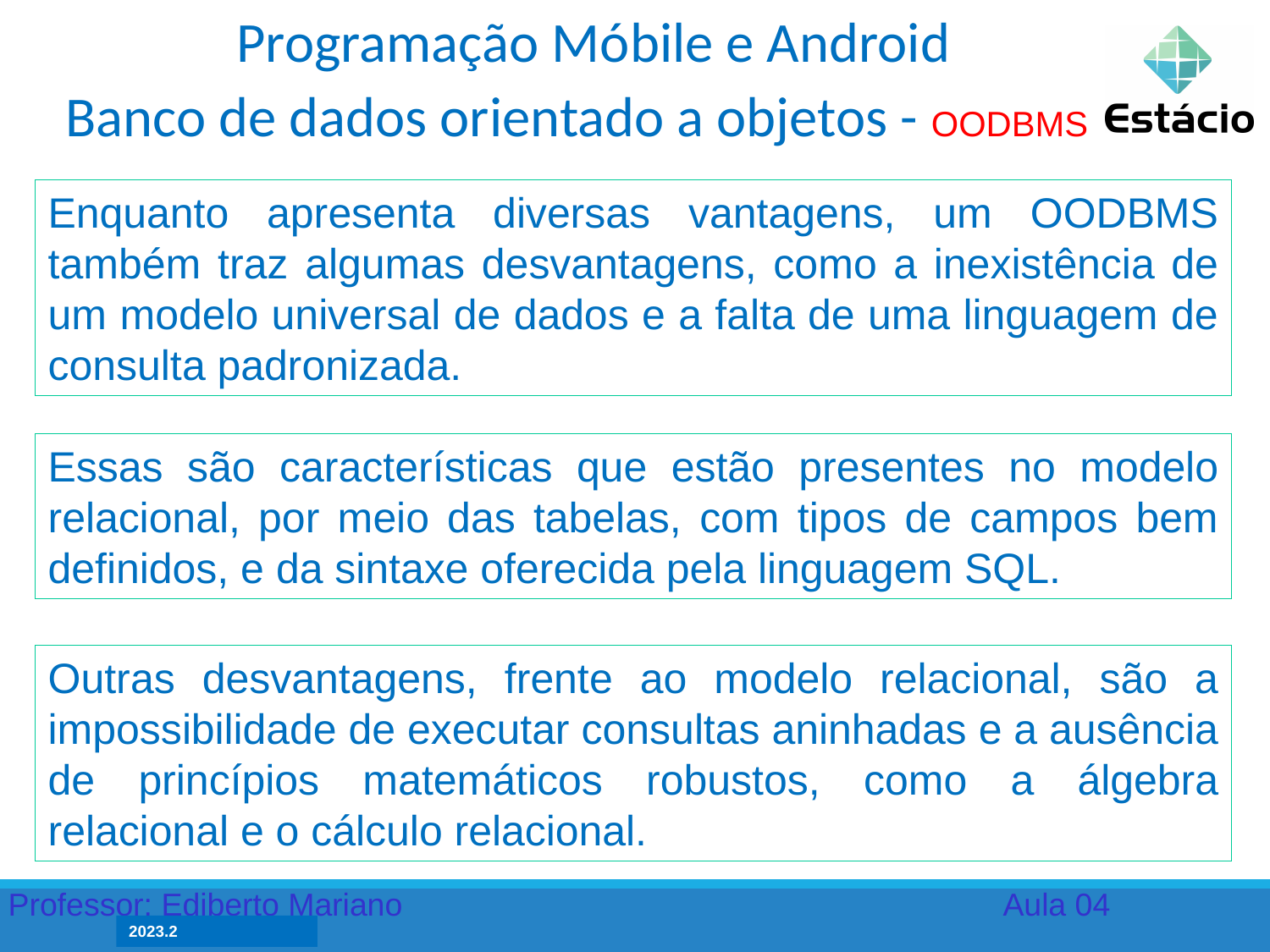

Programação Móbile e Android
Banco de dados orientado a objetos - OODBMS

Enquanto apresenta diversas vantagens, um OODBMS também traz algumas desvantagens, como a inexistência de um modelo universal de dados e a falta de uma linguagem de consulta padronizada.

Essas são características que estão presentes no modelo relacional, por meio das tabelas, com tipos de campos bem definidos, e da sintaxe oferecida pela linguagem SQL.
Outras desvantagens, frente ao modelo relacional, são a impossibilidade de executar consultas aninhadas e a ausência de princípios matemáticos robustos, como a álgebra relacional e o cálculo relacional.